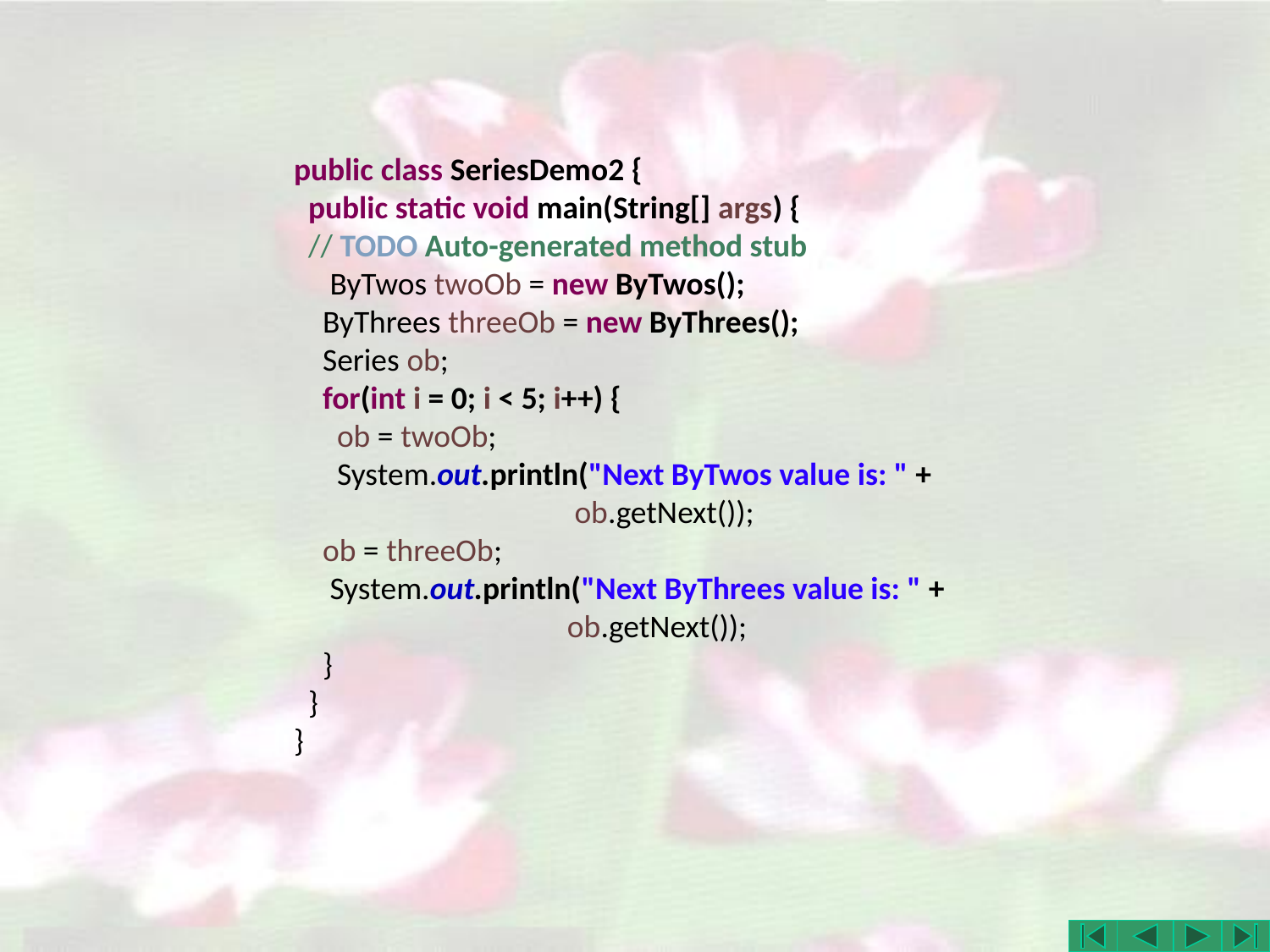

public class SeriesDemo2 {
  public static void main(String[] args) {
  // TODO Auto-generated method stub
     ByTwos twoOb = new ByTwos();
    ByThrees threeOb = new ByThrees();
    Series ob;
    for(int i = 0; i < 5; i++) {
      ob = twoOb;
      System.out.println("Next ByTwos value is: " +
                                       ob.getNext());
    ob = threeOb;
     System.out.println("Next ByThrees value is: " +
                                      ob.getNext());
    }
  }
}